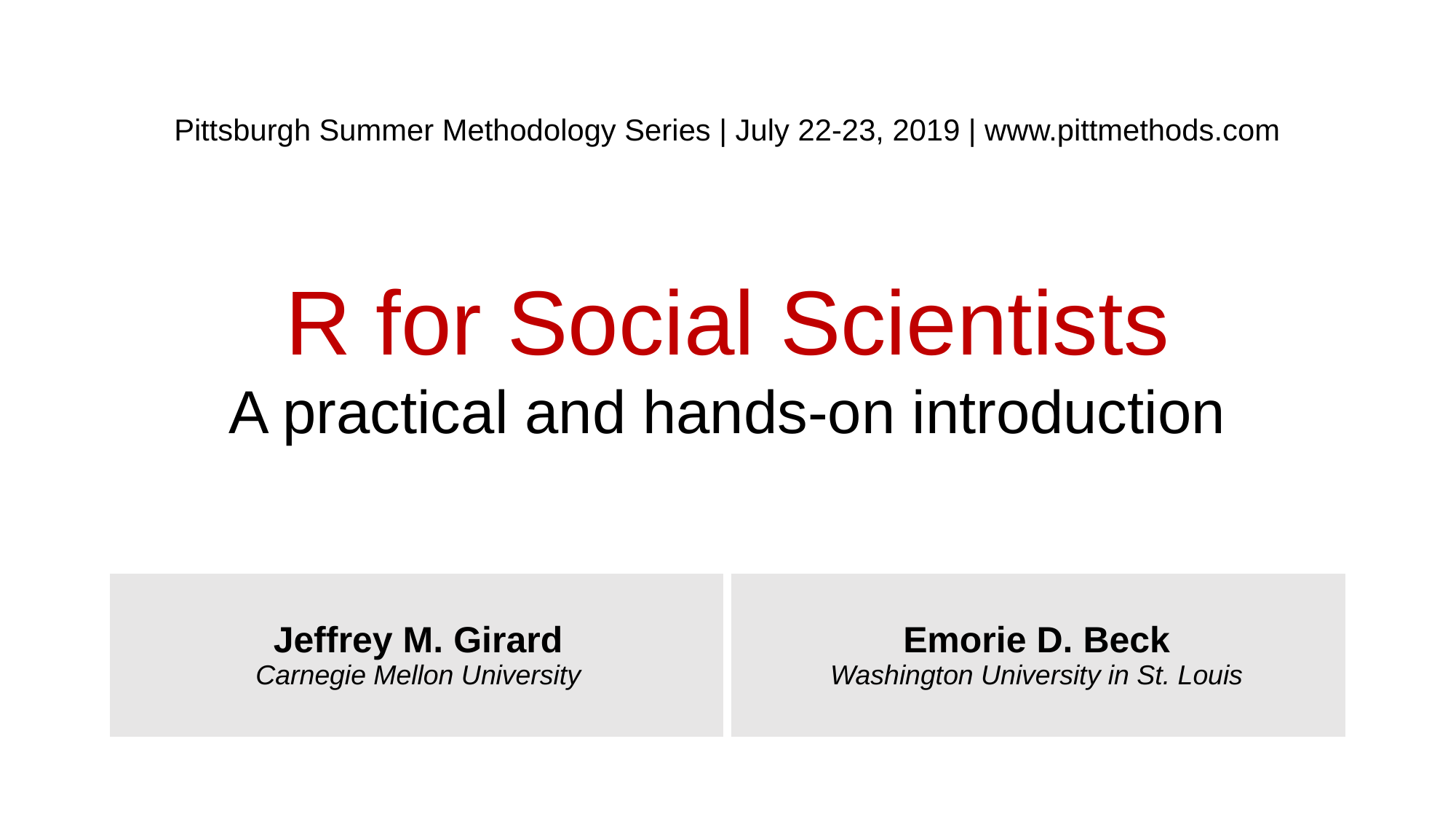

Pittsburgh Summer Methodology Series | July 22-23, 2019 | www.pittmethods.com
# R for Social Scientists A practical and hands-on introduction